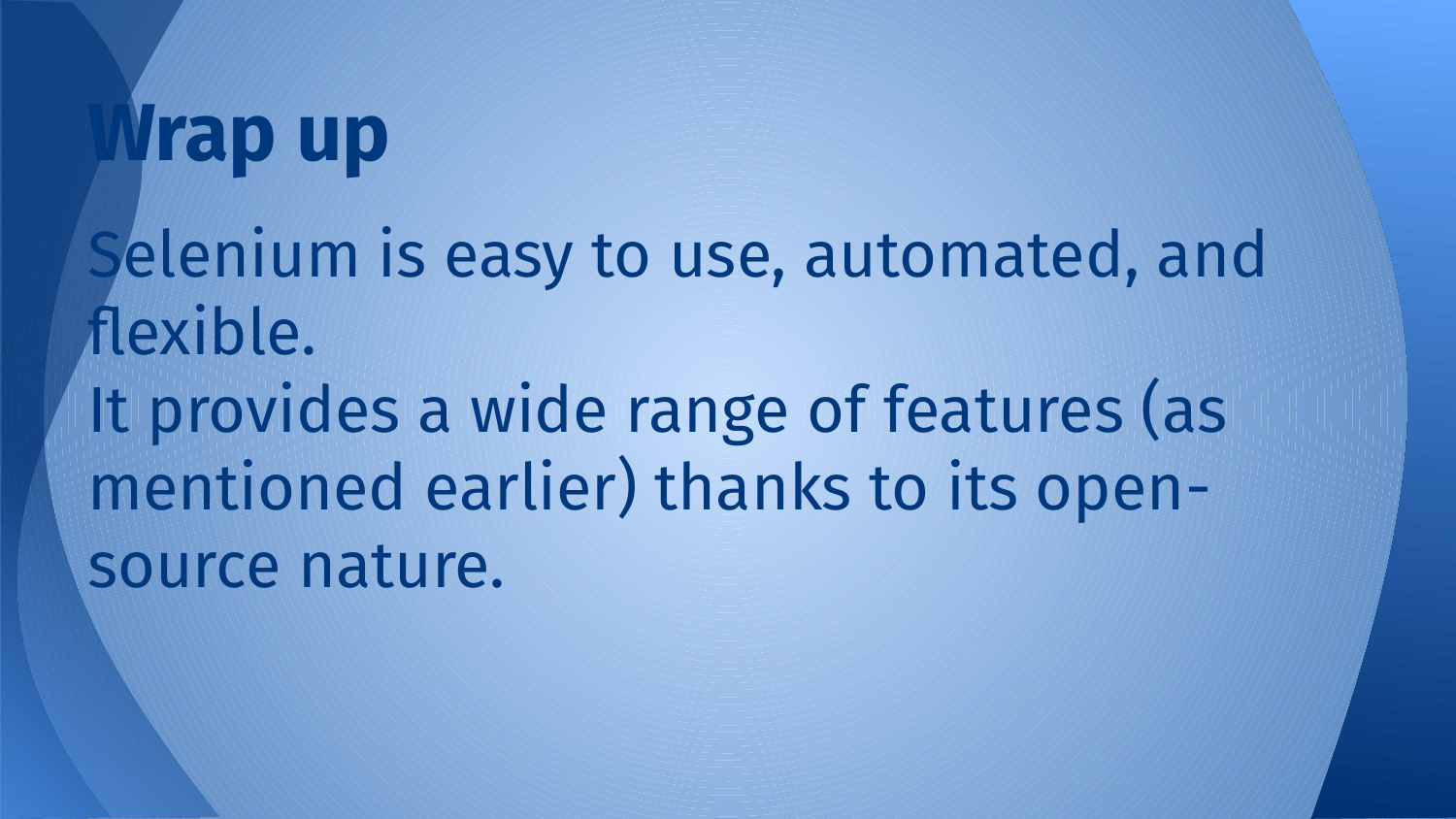

# Wrap up
Selenium is easy to use, automated, and flexible.
It provides a wide range of features (as mentioned earlier) thanks to its open-source nature.